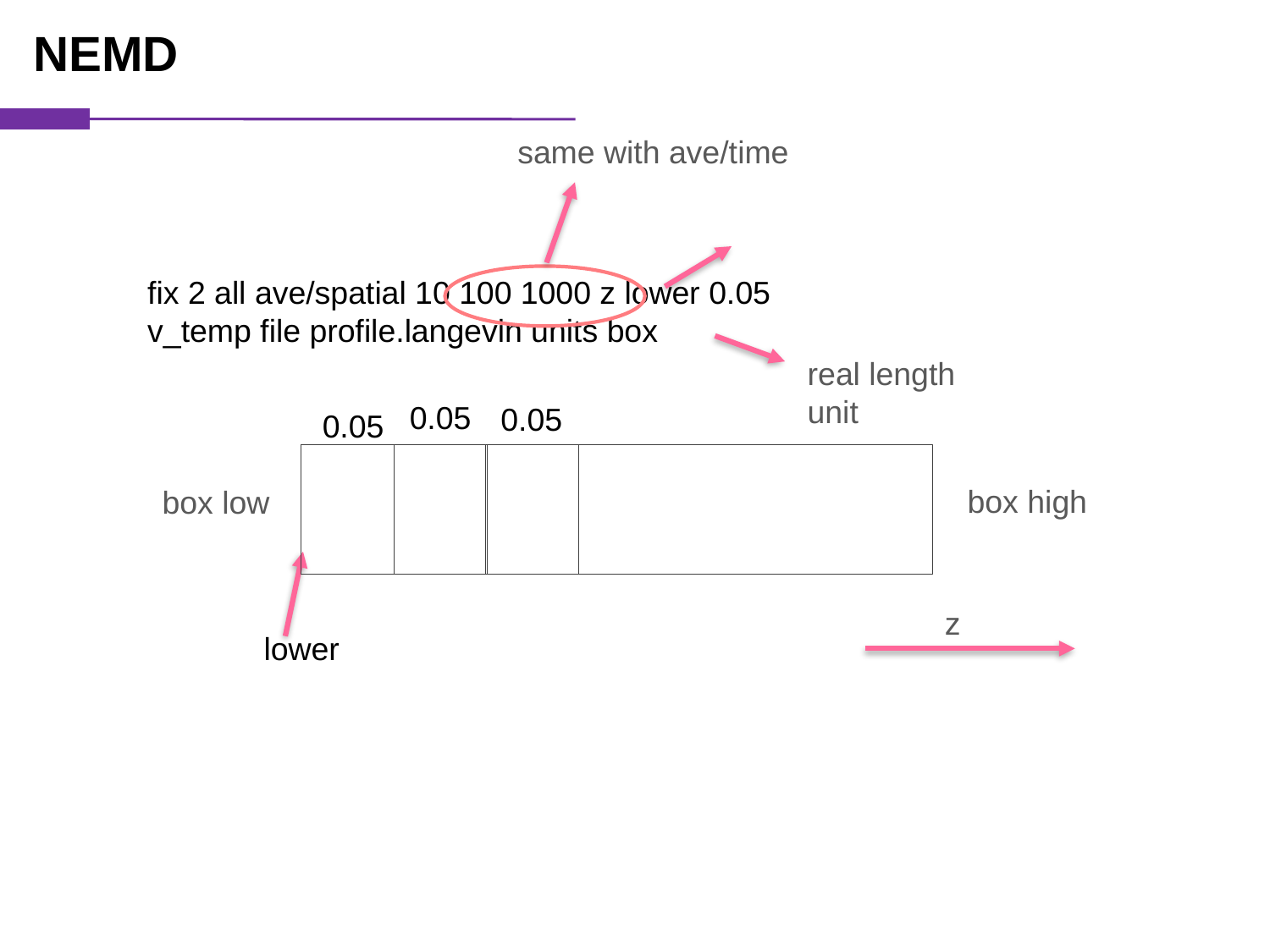

NEMD

same with ave/time
fix 2 all ave/spatial 10 100 1000 z lower 0.05 v_temp file profile.langevin units box

real length unit
0.05
0.05
0.05

box high
box low
z
lower